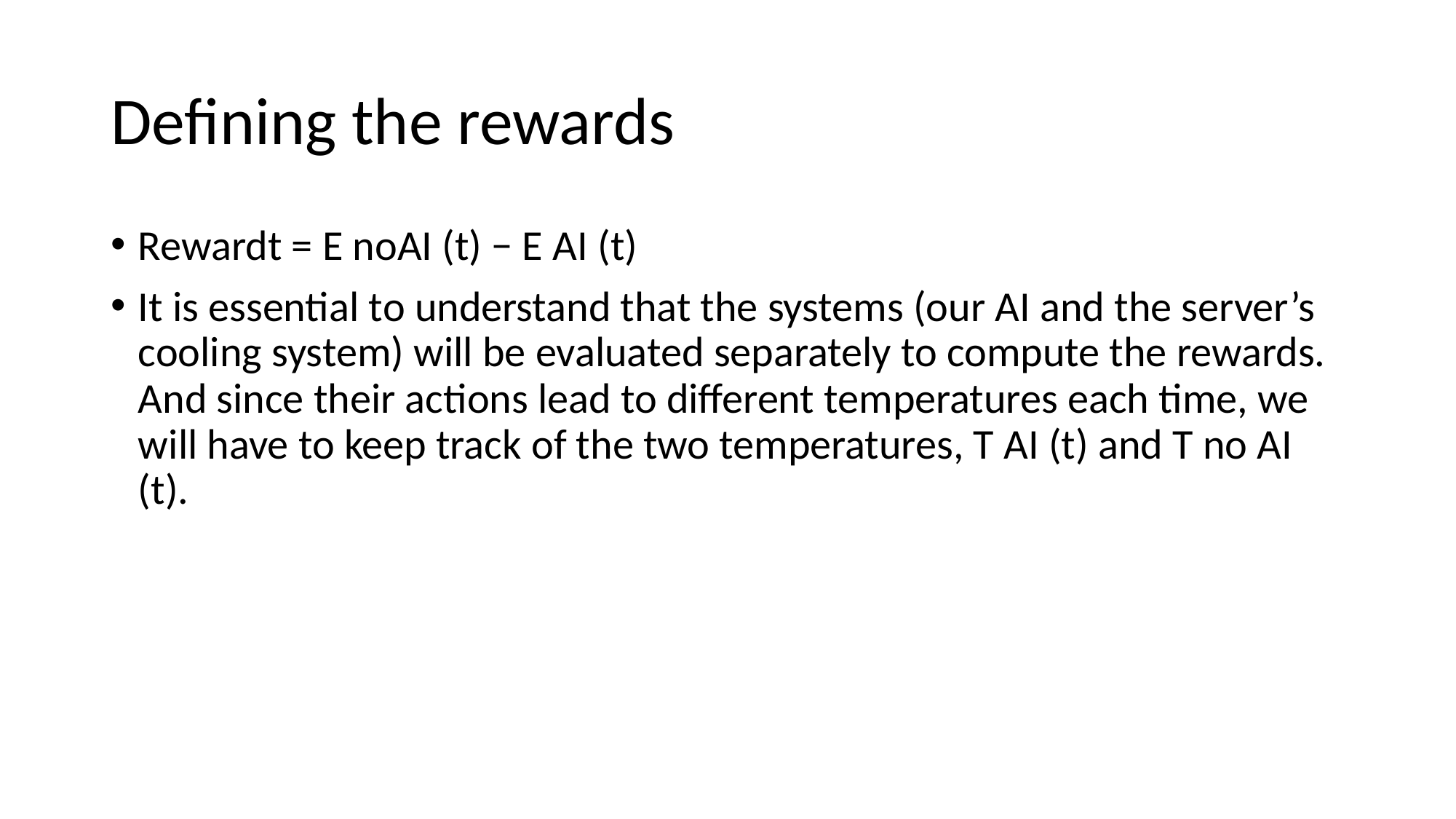

# Defining the rewards
Rewardt = E noAI (t) − E AI (t)
It is essential to understand that the systems (our AI and the server’s cooling system) will be evaluated separately to compute the rewards. And since their actions lead to different temperatures each time, we will have to keep track of the two temperatures, T AI (t) and T no AI (t).